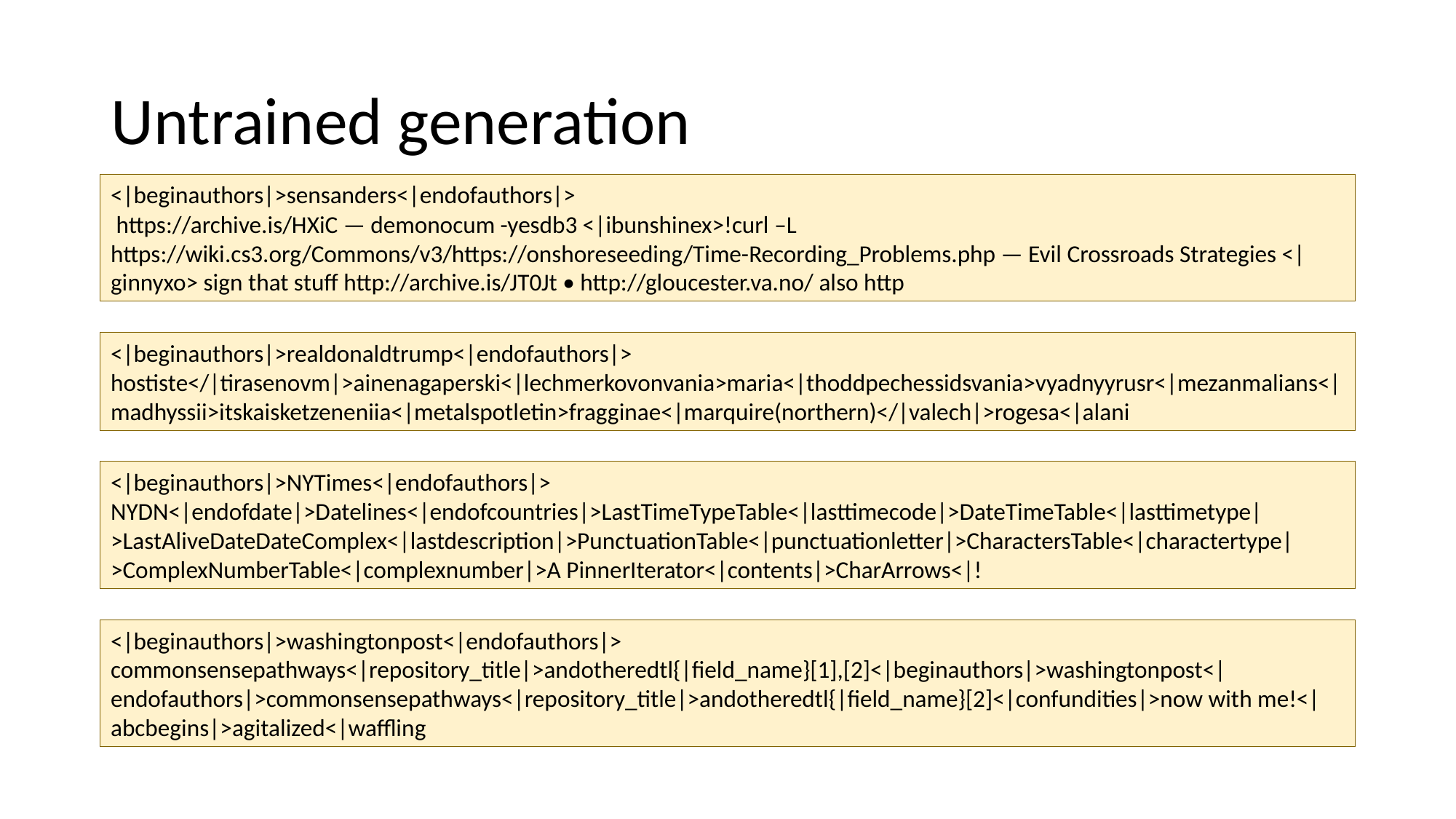

# Untrained generation
<|beginauthors|>sensanders<|endofauthors|>
 https://archive.is/HXiC — demonocum -yesdb3 <|ibunshinex>!curl –L https://wiki.cs3.org/Commons/v3/https://onshoreseeding/Time-Recording_Problems.php — Evil Crossroads Strategies <|ginnyxo> sign that stuff http://archive.is/JT0Jt • http://gloucester.va.no/ also http
<|beginauthors|>realdonaldtrump<|endofauthors|>
hostiste</|tirasenovm|>ainenagaperski<|lechmerkovonvania>maria<|thoddpechessidsvania>vyadnyyrusr<|mezanmalians<|madhyssii>itskaisketzeneniia<|metalspotletin>fragginae<|marquire(northern)</|valech|>rogesa<|alani
<|beginauthors|>NYTimes<|endofauthors|>
NYDN<|endofdate|>Datelines<|endofcountries|>LastTimeTypeTable<|lasttimecode|>DateTimeTable<|lasttimetype|>LastAliveDateDateComplex<|lastdescription|>PunctuationTable<|punctuationletter|>CharactersTable<|charactertype|>ComplexNumberTable<|complexnumber|>A PinnerIterator<|contents|>CharArrows<|!
<|beginauthors|>washingtonpost<|endofauthors|>
commonsensepathways<|repository_title|>andotheredtl{|field_name}[1],[2]<|beginauthors|>washingtonpost<|endofauthors|>commonsensepathways<|repository_title|>andotheredtl{|field_name}[2]<|confundities|>now with me!<|abcbegins|>agitalized<|waffling